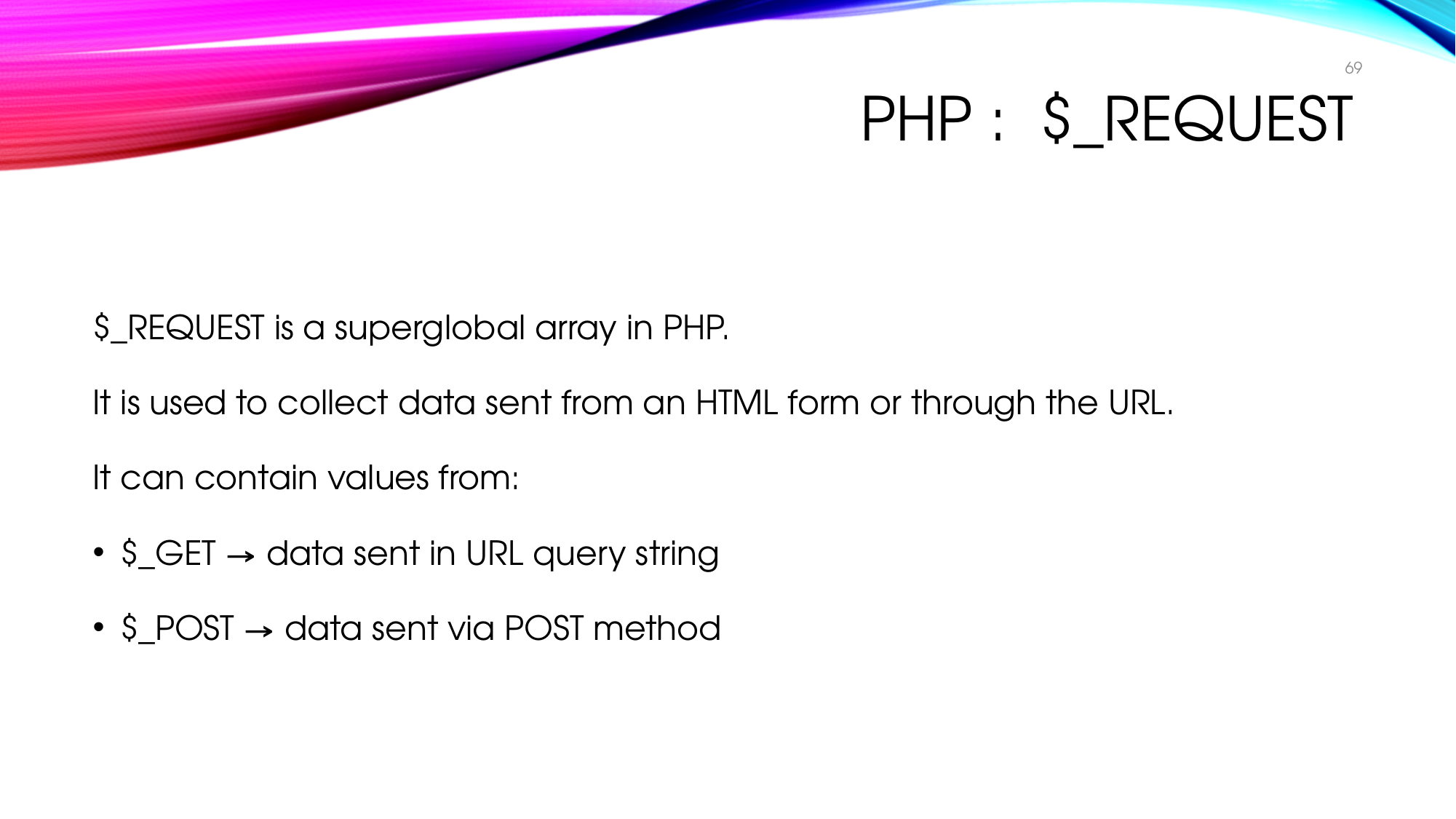

69
# Php :  $_REQUEST

$_REQUEST is a superglobal array in PHP.
It is used to collect data sent from an HTML form or through the URL.
It can contain values from:
$_GET → data sent in URL query string
$_POST → data sent via POST method